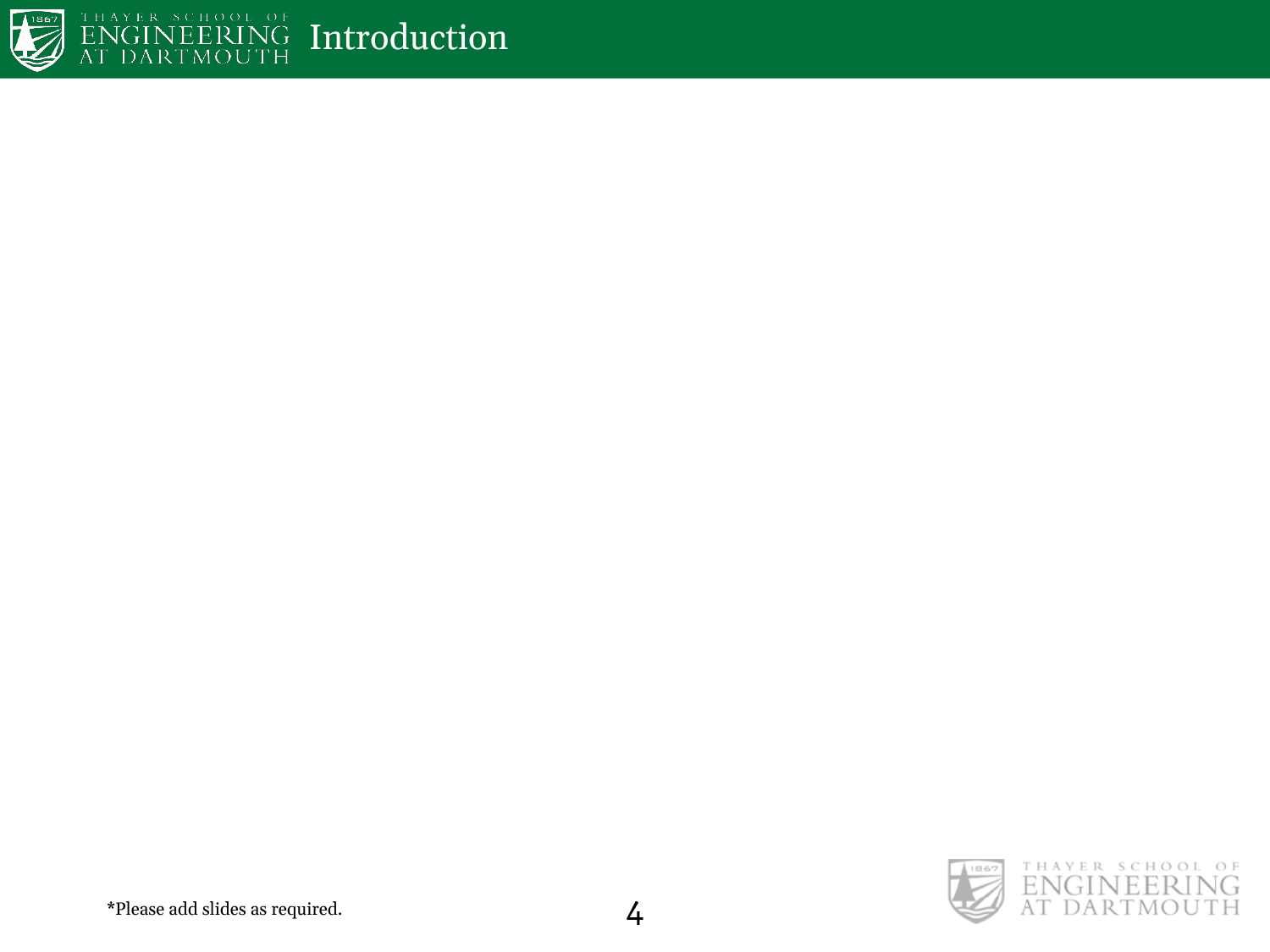

# Introduction

4
*Please add slides as required.